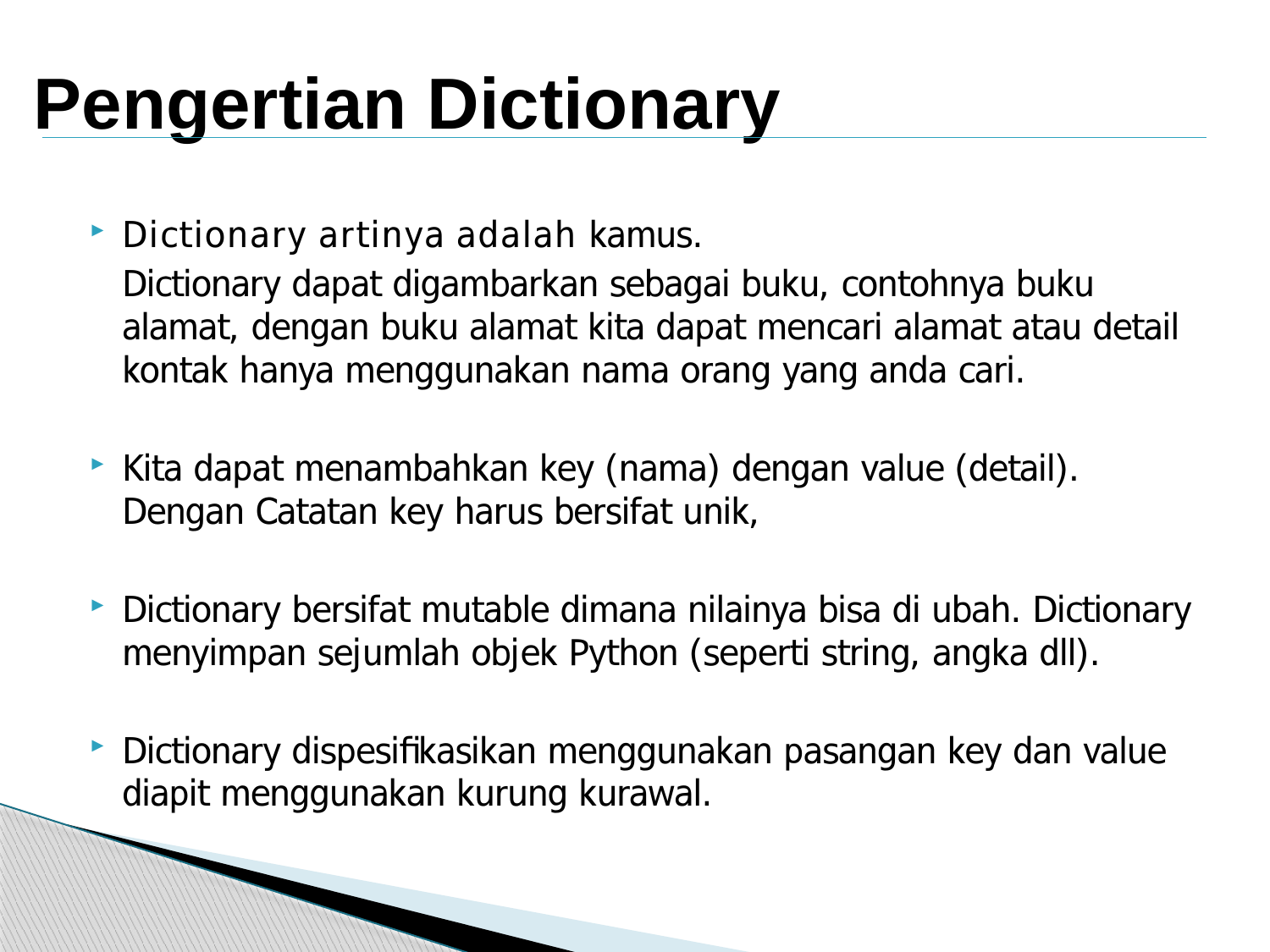

# Pengertian Dictionary
Dictionary artinya adalah kamus.
	Dictionary dapat digambarkan sebagai buku, contohnya buku alamat, dengan buku alamat kita dapat mencari alamat atau detail kontak hanya menggunakan nama orang yang anda cari.

Kita dapat menambahkan key (nama) dengan value (detail). Dengan Catatan key harus bersifat unik,

Dictionary bersifat mutable dimana nilainya bisa di ubah. Dictionary menyimpan sejumlah objek Python (seperti string, angka dll).

Dictionary dispesifikasikan menggunakan pasangan key dan value diapit menggunakan kurung kurawal.